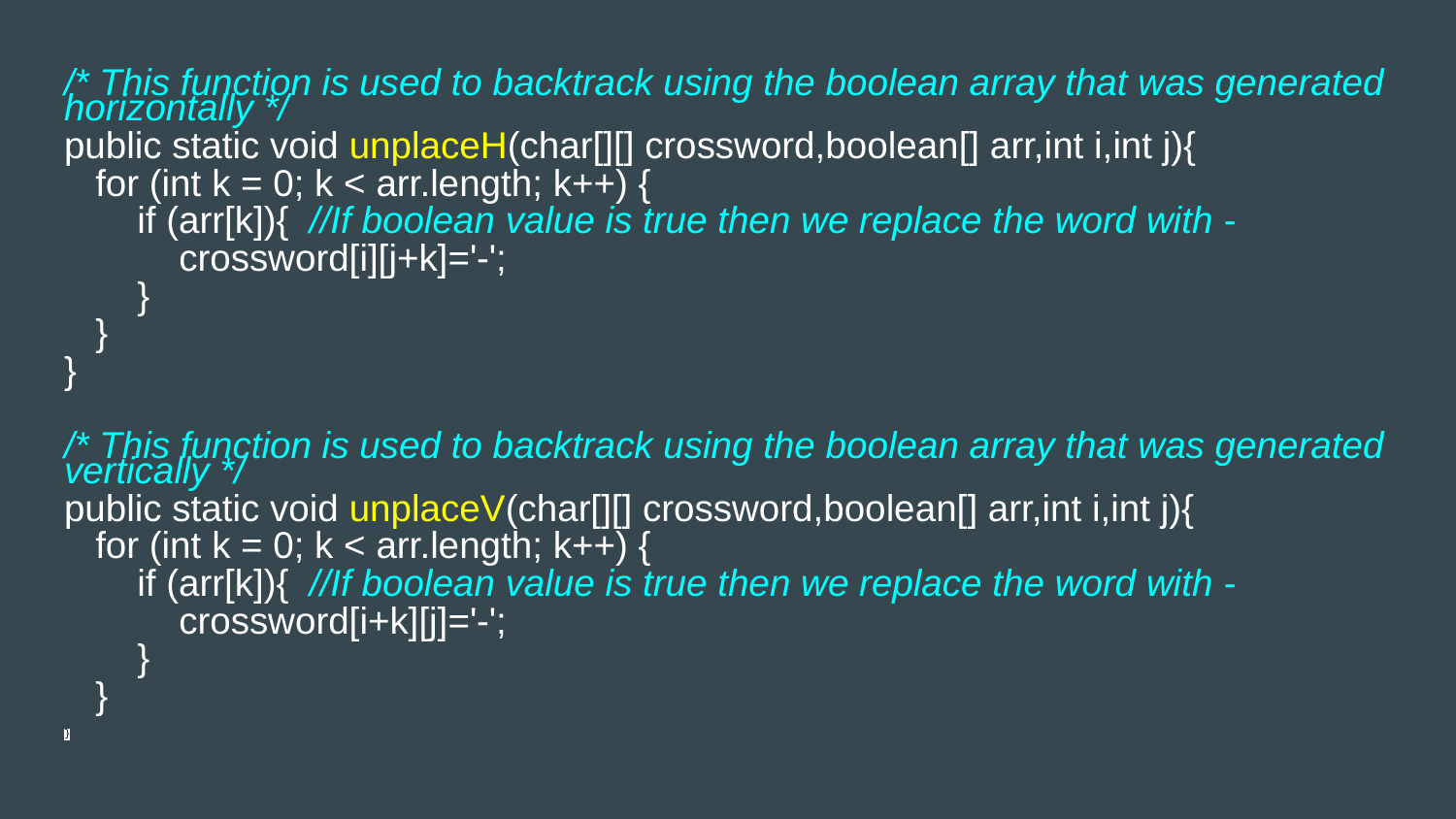

/* This function is used to backtrack using the boolean array that was generated horizontally */
public static void unplaceH(char[][] crossword,boolean[] arr,int i,int j){
   for (int k = 0; k < arr.length; k++) {
       if (arr[k]){  //If boolean value is true then we replace the word with -
           crossword[i][j+k]='-';
       }
   }
}

/* This function is used to backtrack using the boolean array that was generated vertically */
public static void unplaceV(char[][] crossword,boolean[] arr,int i,int j){
   for (int k = 0; k < arr.length; k++) {
       if (arr[k]){  //If boolean value is true then we replace the word with -
           crossword[i+k][j]='-';
       }
   }
}